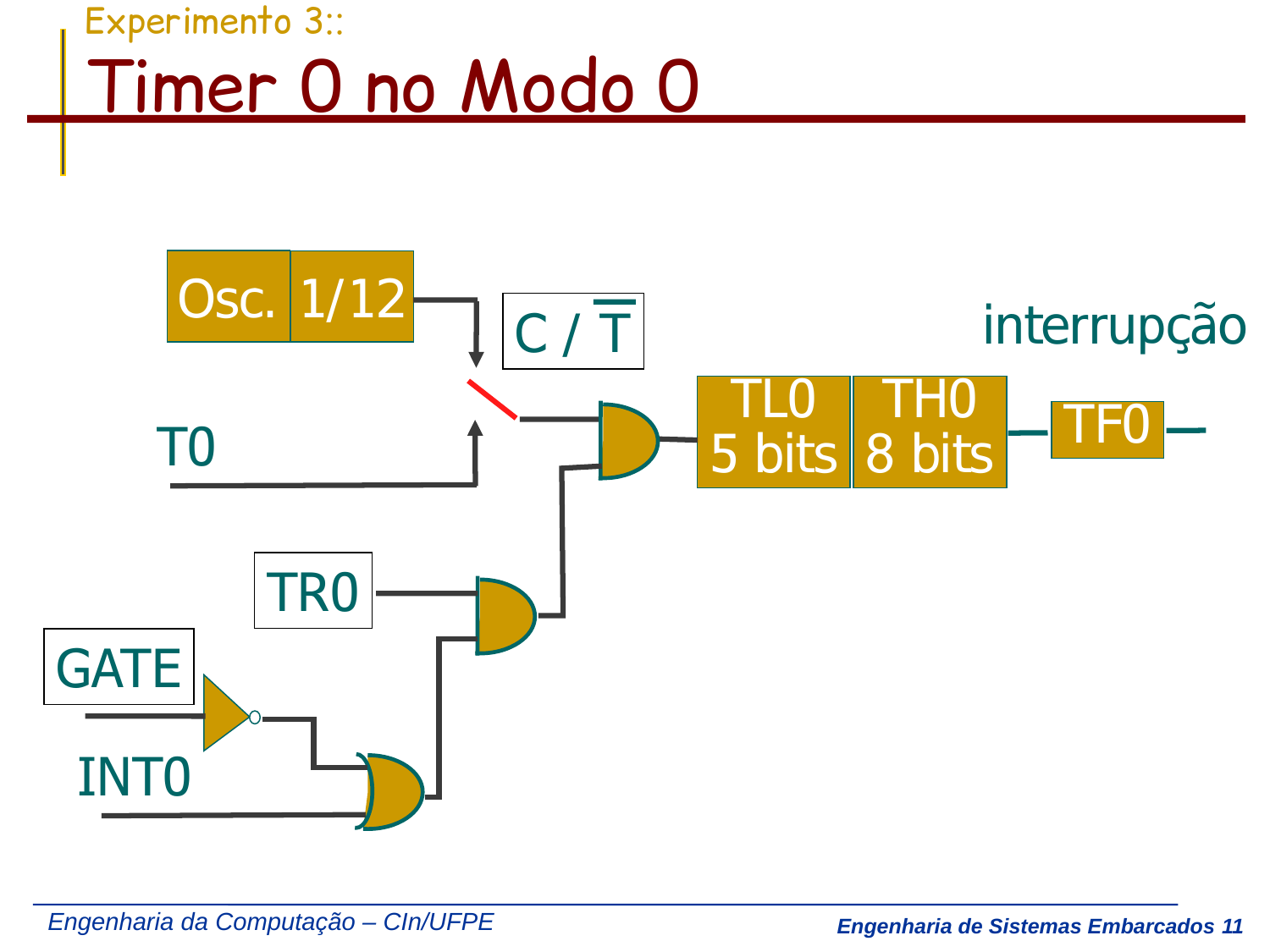

# Experimento 3:: Timer 0 no Modo 0
Osc.
1/12
interrupção
C / T

TH0
8 bits
TL0
5 bits
TF0

T0

TR0

GATE

INT0